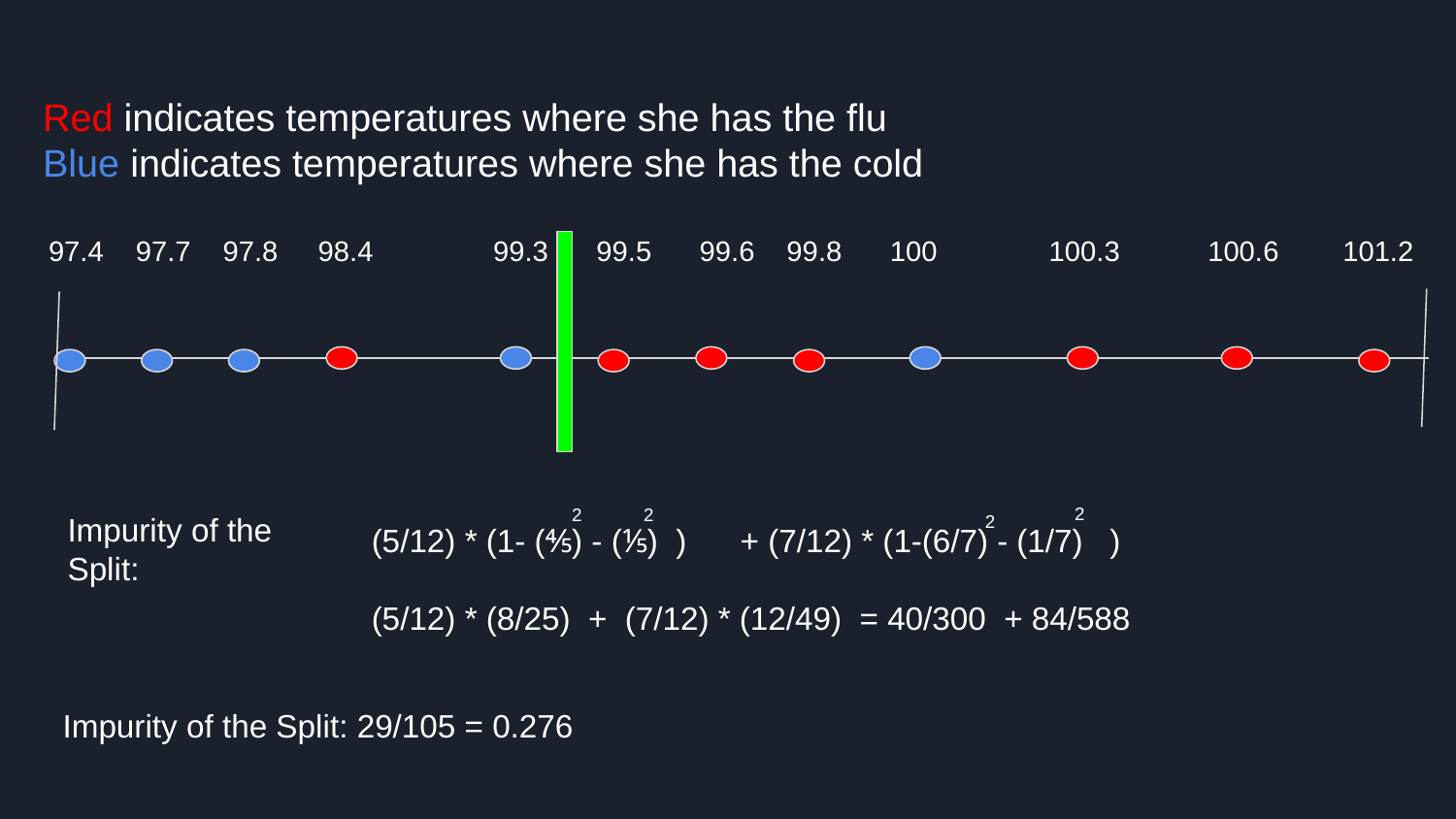

Red indicates temperatures where she has the flu
Blue indicates temperatures where she has the cold
Selling your idea
   97.4    97.7    97.8     98.4               99.3      99.5      99.6    99.8      100              100.3           100.6        101.2

2
2
2
Impurity of the Split:
2
(5/12) * (1- (⅘) - (⅕)  )      + (7/12) * (1-(6/7) - (1/7)   )

(5/12) * (8/25)  +  (7/12) * (12/49)  = 40/300  + 84/588
Impurity of the Split: 29/105 = 0.276